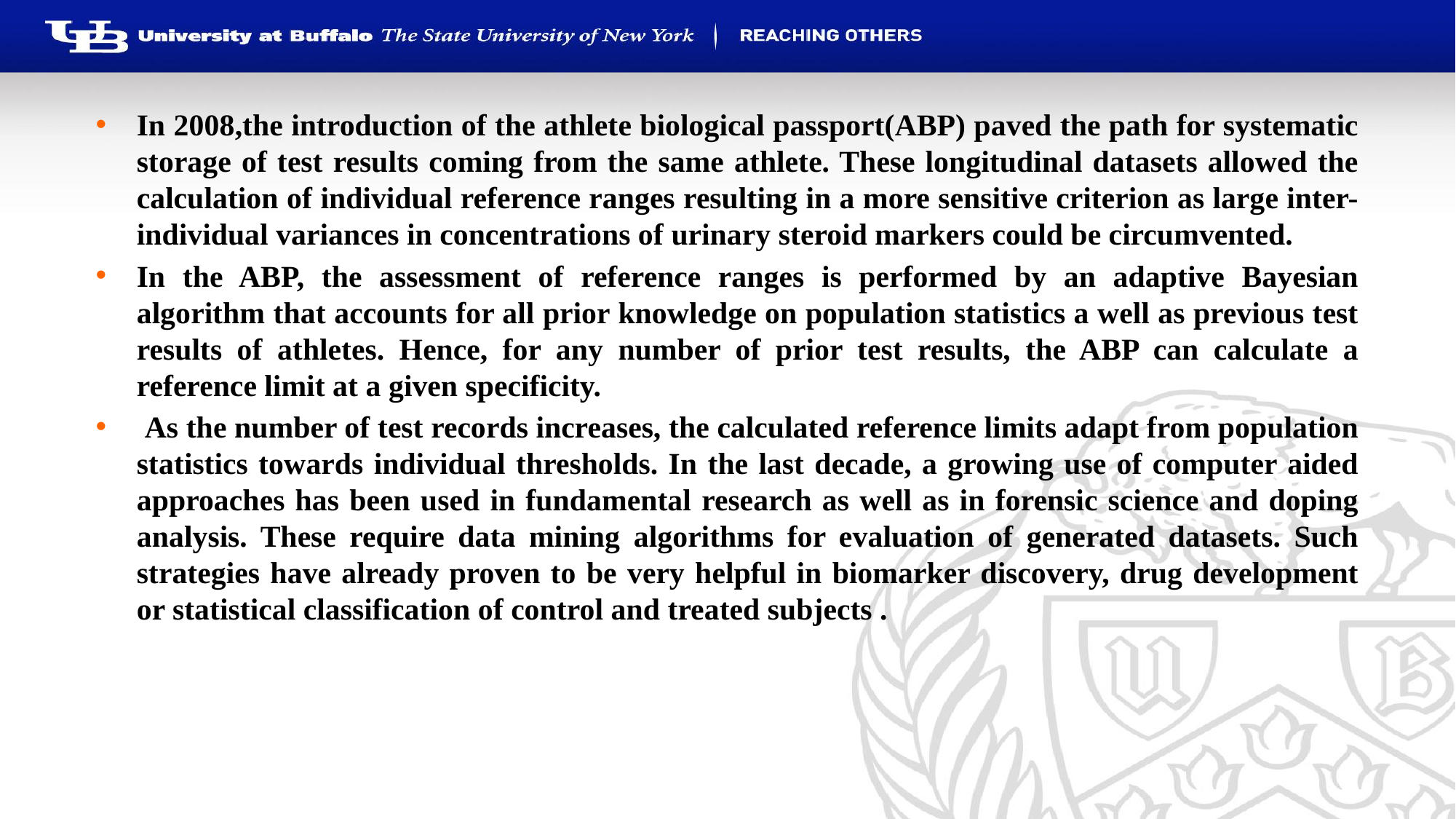

In 2008,the introduction of the athlete biological passport(ABP) paved the path for systematic storage of test results coming from the same athlete. These longitudinal datasets allowed the calculation of individual reference ranges resulting in a more sensitive criterion as large inter-individual variances in concentrations of urinary steroid markers could be circumvented.
In the ABP, the assessment of reference ranges is performed by an adaptive Bayesian algorithm that accounts for all prior knowledge on population statistics a well as previous test results of athletes. Hence, for any number of prior test results, the ABP can calculate a reference limit at a given specificity.
 As the number of test records increases, the calculated reference limits adapt from population statistics towards individual thresholds. In the last decade, a growing use of computer aided approaches has been used in fundamental research as well as in forensic science and doping analysis. These require data mining algorithms for evaluation of generated datasets. Such strategies have already proven to be very helpful in biomarker discovery, drug development or statistical classification of control and treated subjects .